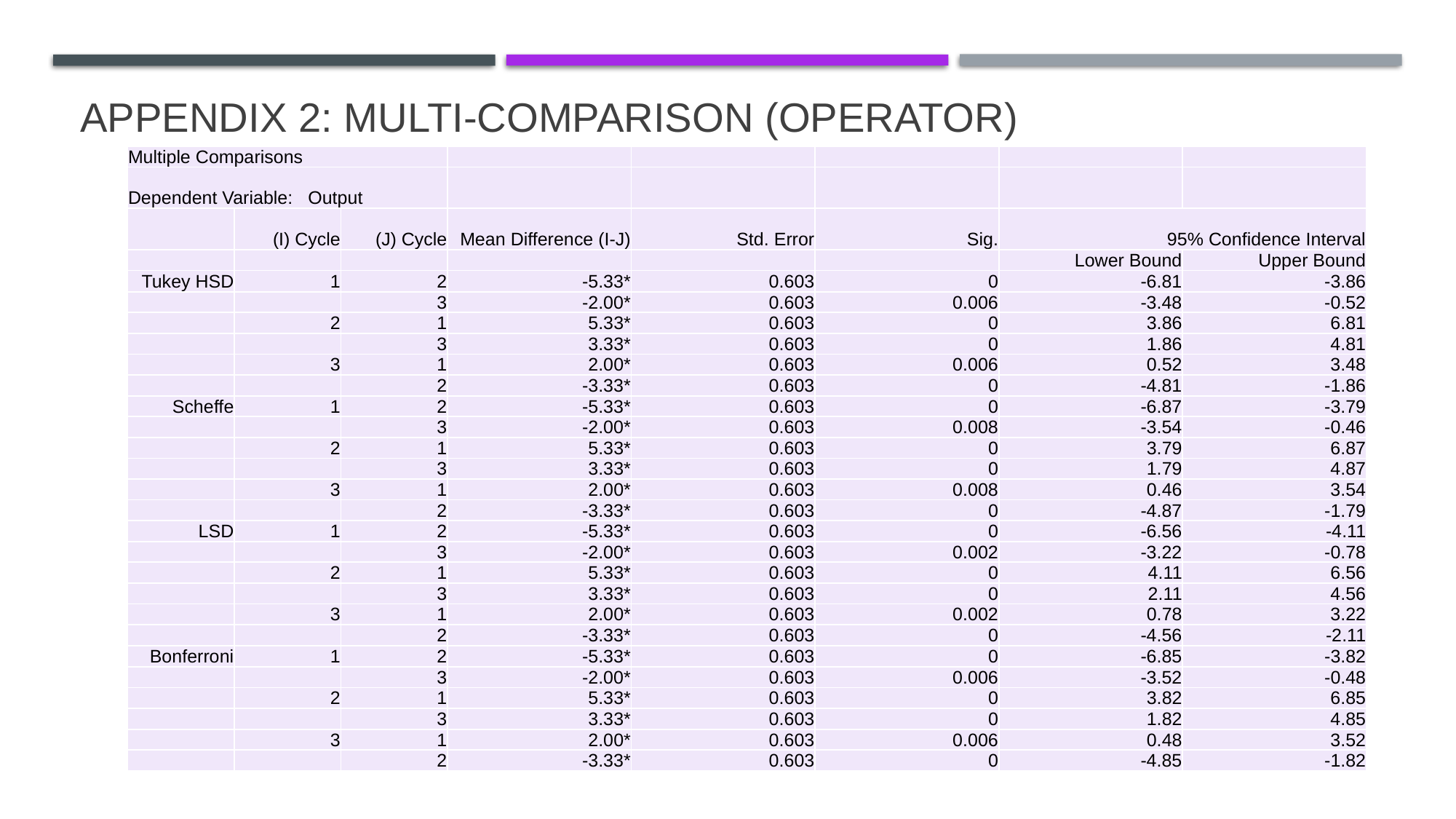

# Appendix 2: Multi-comparison (Operator)
| Multiple Comparisons |  |  |  |  |  |  |  |
| --- | --- | --- | --- | --- | --- | --- | --- |
| Dependent Variable: Output |  |  |  |  |  |  |  |
|  | (I) Cycle | (J) Cycle | Mean Difference (I-J) | Std. Error | Sig. | 95% Confidence Interval |  |
|  |  |  |  |  |  | Lower Bound | Upper Bound |
| Tukey HSD | 1 | 2 | -5.33\* | 0.603 | 0 | -6.81 | -3.86 |
|  |  | 3 | -2.00\* | 0.603 | 0.006 | -3.48 | -0.52 |
|  | 2 | 1 | 5.33\* | 0.603 | 0 | 3.86 | 6.81 |
|  |  | 3 | 3.33\* | 0.603 | 0 | 1.86 | 4.81 |
|  | 3 | 1 | 2.00\* | 0.603 | 0.006 | 0.52 | 3.48 |
|  |  | 2 | -3.33\* | 0.603 | 0 | -4.81 | -1.86 |
| Scheffe | 1 | 2 | -5.33\* | 0.603 | 0 | -6.87 | -3.79 |
|  |  | 3 | -2.00\* | 0.603 | 0.008 | -3.54 | -0.46 |
|  | 2 | 1 | 5.33\* | 0.603 | 0 | 3.79 | 6.87 |
|  |  | 3 | 3.33\* | 0.603 | 0 | 1.79 | 4.87 |
|  | 3 | 1 | 2.00\* | 0.603 | 0.008 | 0.46 | 3.54 |
|  |  | 2 | -3.33\* | 0.603 | 0 | -4.87 | -1.79 |
| LSD | 1 | 2 | -5.33\* | 0.603 | 0 | -6.56 | -4.11 |
|  |  | 3 | -2.00\* | 0.603 | 0.002 | -3.22 | -0.78 |
|  | 2 | 1 | 5.33\* | 0.603 | 0 | 4.11 | 6.56 |
|  |  | 3 | 3.33\* | 0.603 | 0 | 2.11 | 4.56 |
|  | 3 | 1 | 2.00\* | 0.603 | 0.002 | 0.78 | 3.22 |
|  |  | 2 | -3.33\* | 0.603 | 0 | -4.56 | -2.11 |
| Bonferroni | 1 | 2 | -5.33\* | 0.603 | 0 | -6.85 | -3.82 |
|  |  | 3 | -2.00\* | 0.603 | 0.006 | -3.52 | -0.48 |
|  | 2 | 1 | 5.33\* | 0.603 | 0 | 3.82 | 6.85 |
|  |  | 3 | 3.33\* | 0.603 | 0 | 1.82 | 4.85 |
|  | 3 | 1 | 2.00\* | 0.603 | 0.006 | 0.48 | 3.52 |
|  |  | 2 | -3.33\* | 0.603 | 0 | -4.85 | -1.82 |